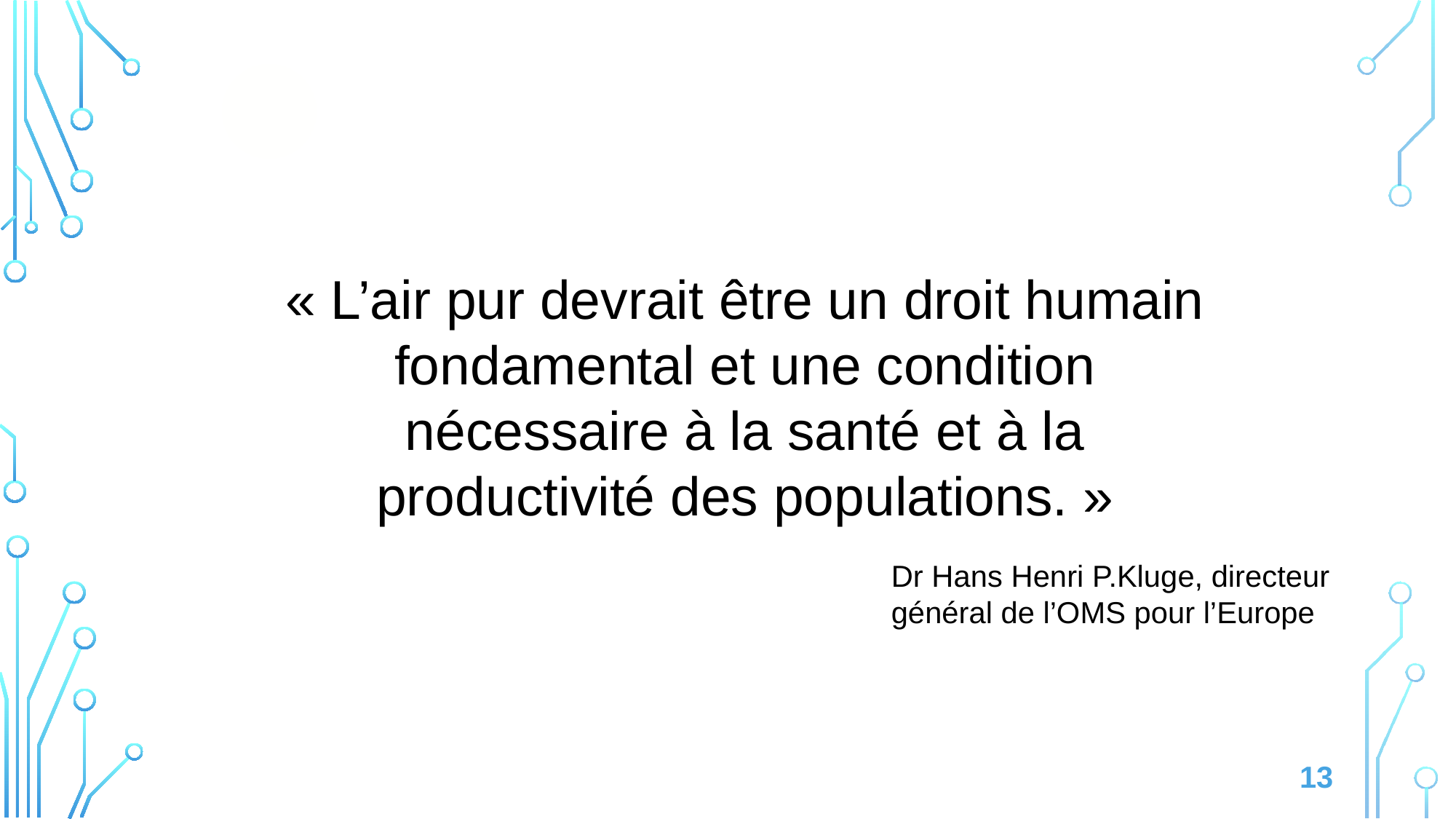

« L’air pur devrait être un droit humain fondamental et une condition nécessaire à la santé et à la productivité des populations. »
Dr Hans Henri P.Kluge, directeur général de l’OMS pour l’Europe

13